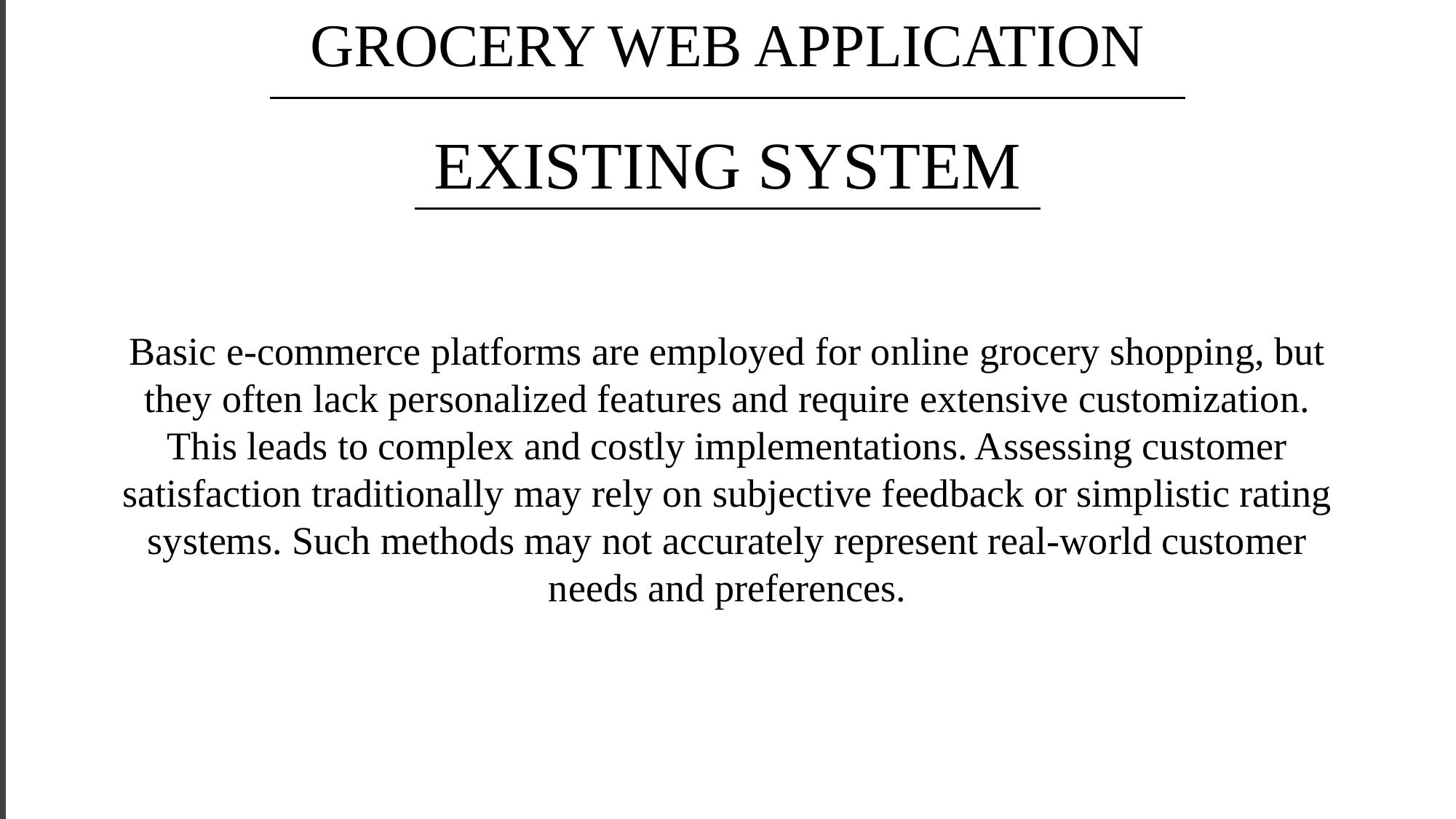

GROCERY WEB APPLICATION
EXISTING SYSTEM
Basic e-commerce platforms are employed for online grocery shopping, but they often lack personalized features and require extensive customization. This leads to complex and costly implementations. Assessing customer satisfaction traditionally may rely on subjective feedback or simplistic rating systems. Such methods may not accurately represent real-world customer needs and preferences.
Done by
Logesh. D
Vignesh. B.J
Maximus. R
Gajabosekumar. S